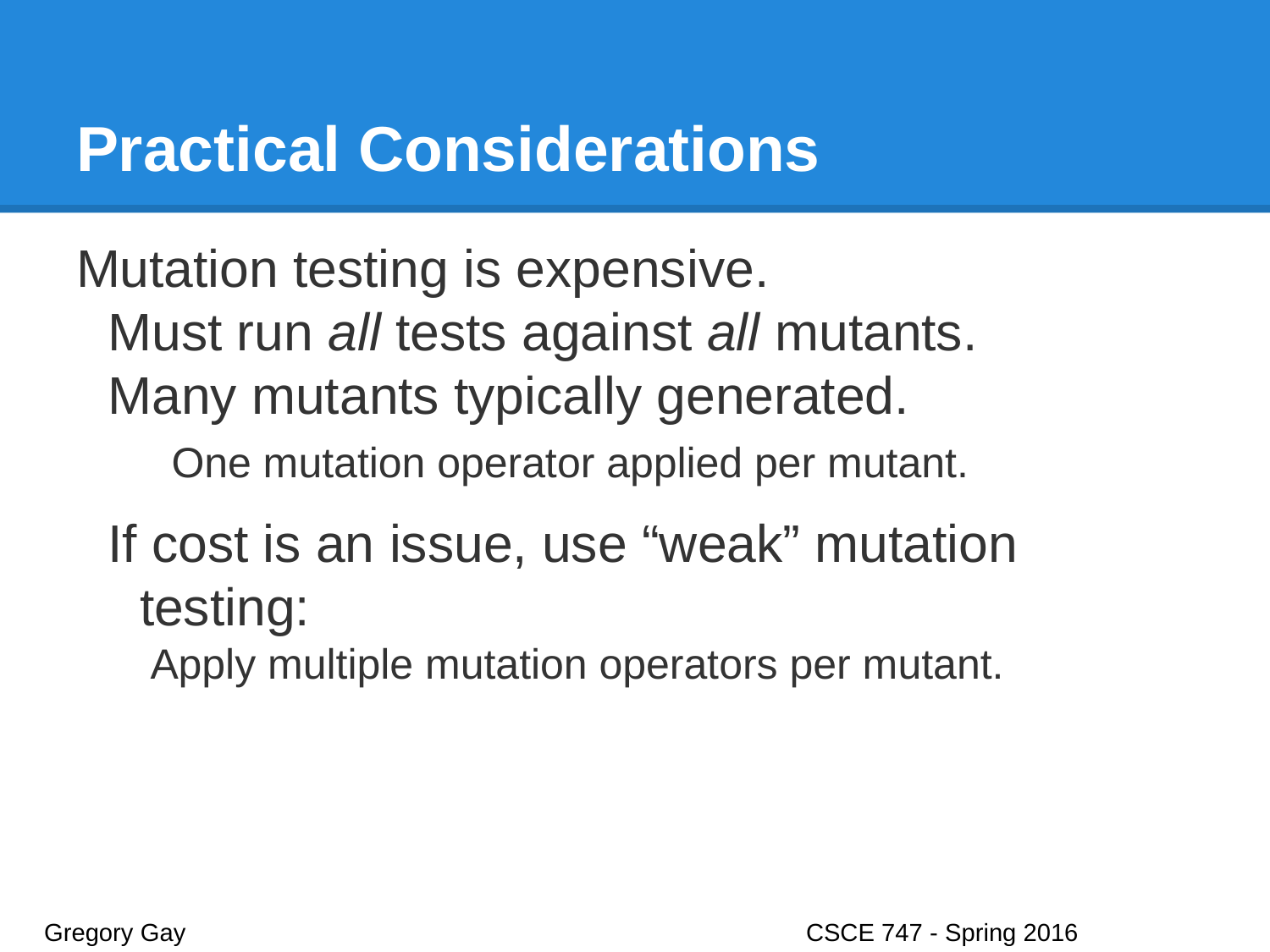

# Practical Considerations
Mutation testing is expensive.
Must run all tests against all mutants.
Many mutants typically generated.
One mutation operator applied per mutant.

If cost is an issue, use “weak” mutation testing:
Apply multiple mutation operators per mutant.

Gregory Gay					CSCE 747 - Spring 2016							32